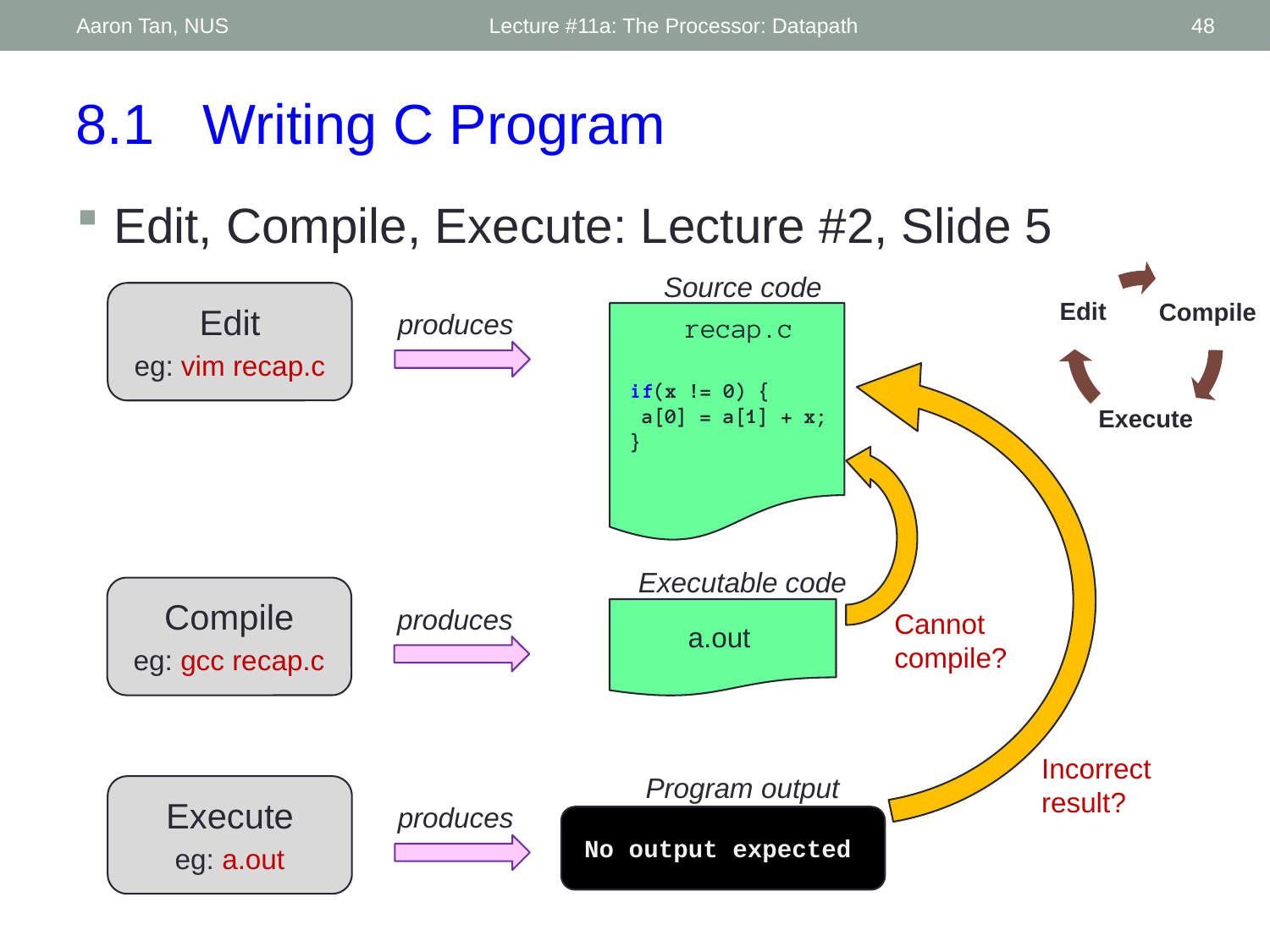

Aaron Tan, NUS
Lecture #11a: The Processor: Datapath
48
8.1	Writing C Program
Edit, Compile, Execute: Lecture #2, Slide 5

Compile
Execute
Edit
Source code

Edit
eg: vim recap.c
produces

recap.c

if(x != 0) {
 a[0] = a[1] + x;
}

Incorrect result?

Cannot compile?
Executable code

a.out

Compile
eg: gcc recap.c
produces

Program output

No output expected

Execute
eg: a.out
produces